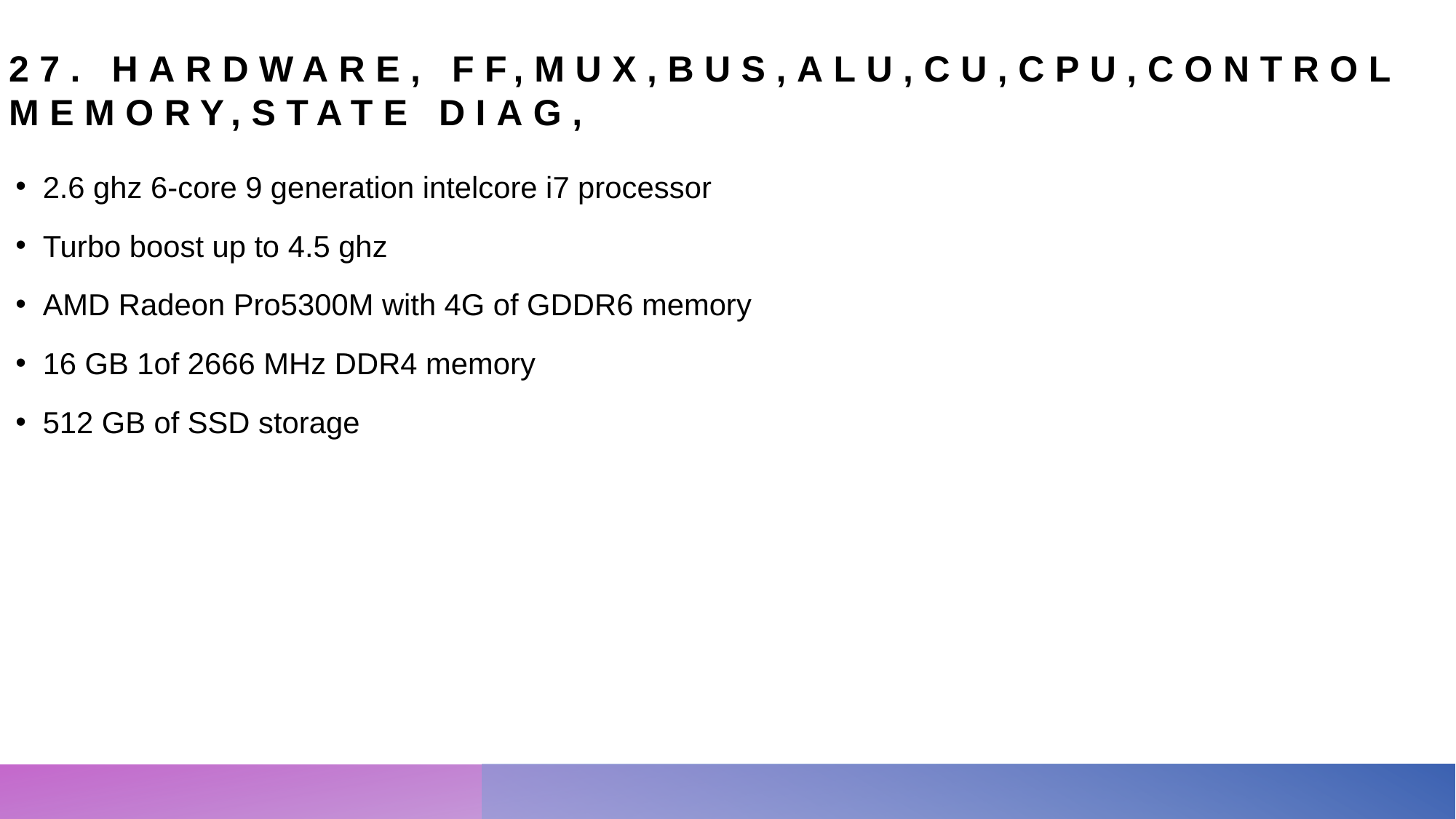

# 27. Hardware, FF,MUX,BUS,ALU,CU,CPU,Control Memory,state diag,

2.6 ghz 6-core 9 generation intelcore i7 processor
Turbo boost up to 4.5 ghz
AMD Radeon Pro5300M with 4G of GDDR6 memory
16 GB 1of 2666 MHz DDR4 memory
512 GB of SSD storage